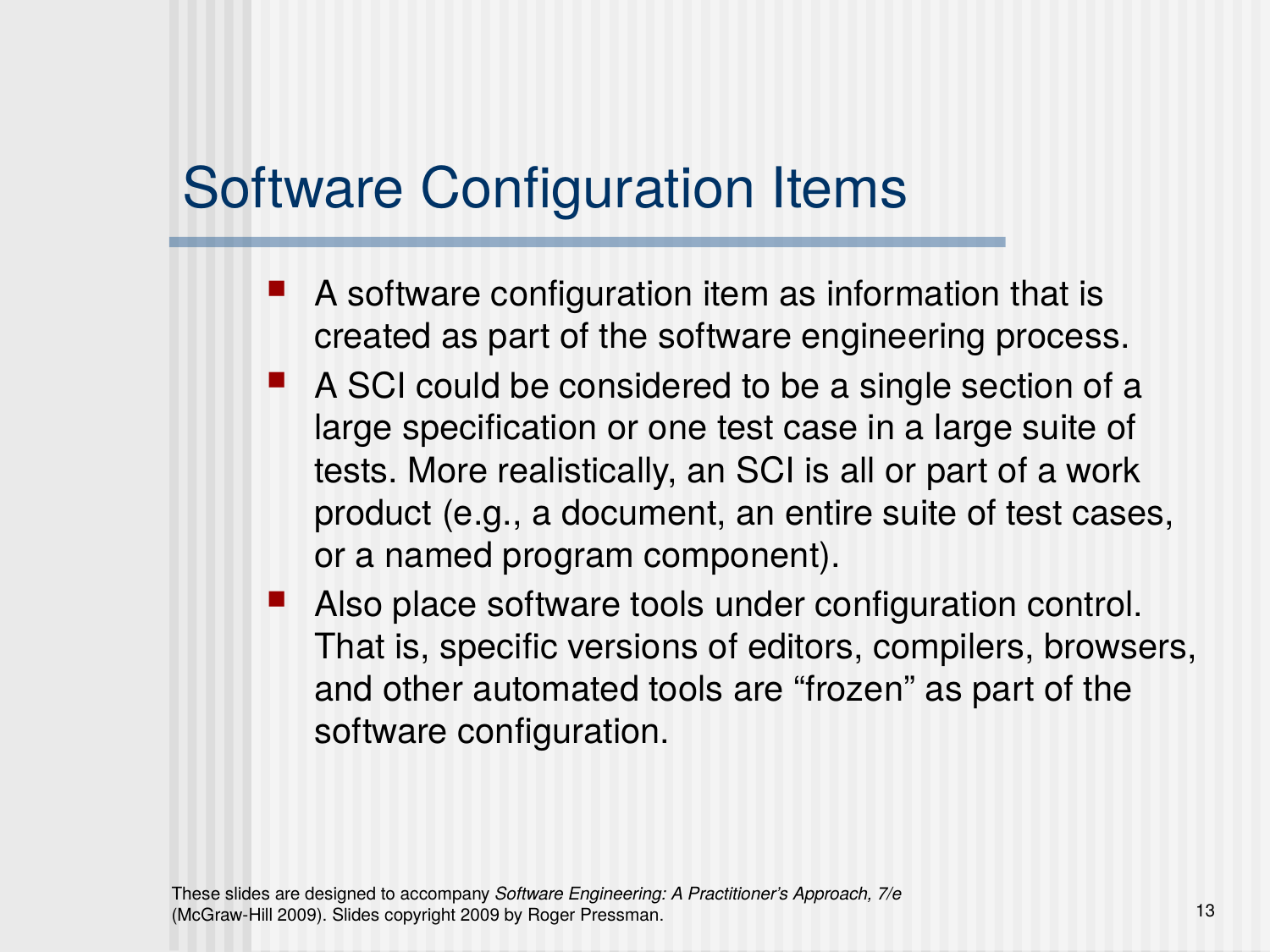

# Software Configuration Items
A software configuration item as information that is created as part of the software engineering process.
A SCI could be considered to be a single section of a large specification or one test case in a large suite of tests. More realistically, an SCI is all or part of a work product (e.g., a document, an entire suite of test cases, or a named program component).
Also place software tools under configuration control. That is, specific versions of editors, compilers, browsers, and other automated tools are “frozen” as part of the software configuration.
These slides are designed to accompany Software Engineering: A Practitioner’s Approach, 7/e (McGraw-Hill 2009). Slides copyright 2009 by Roger Pressman.
13